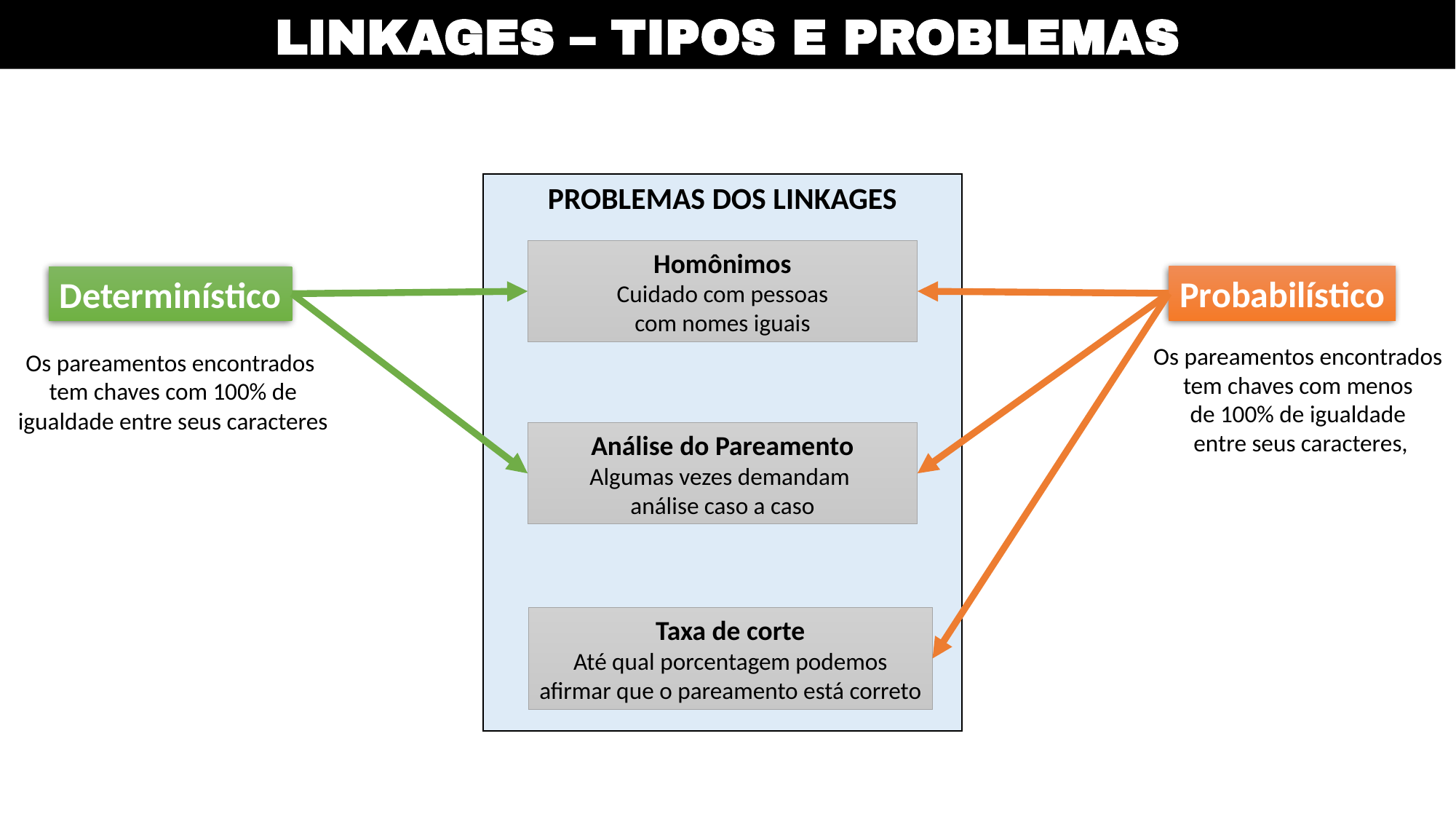

LINKAGES – TIPOS E PROBLEMAS
PROBLEMAS DOS LINKAGES

Homônimos
Cuidado com pessoas
com nomes iguais
Probabilístico
Determinístico
Os pareamentos encontrados
tem chaves com menos
de 100% de igualdade
entre seus caracteres,
Os pareamentos encontrados
 tem chaves com 100% de
 igualdade entre seus caracteres
Análise do Pareamento
Algumas vezes demandam
análise caso a caso
Taxa de corte
 Até qual porcentagem podemos
afirmar que o pareamento está correto